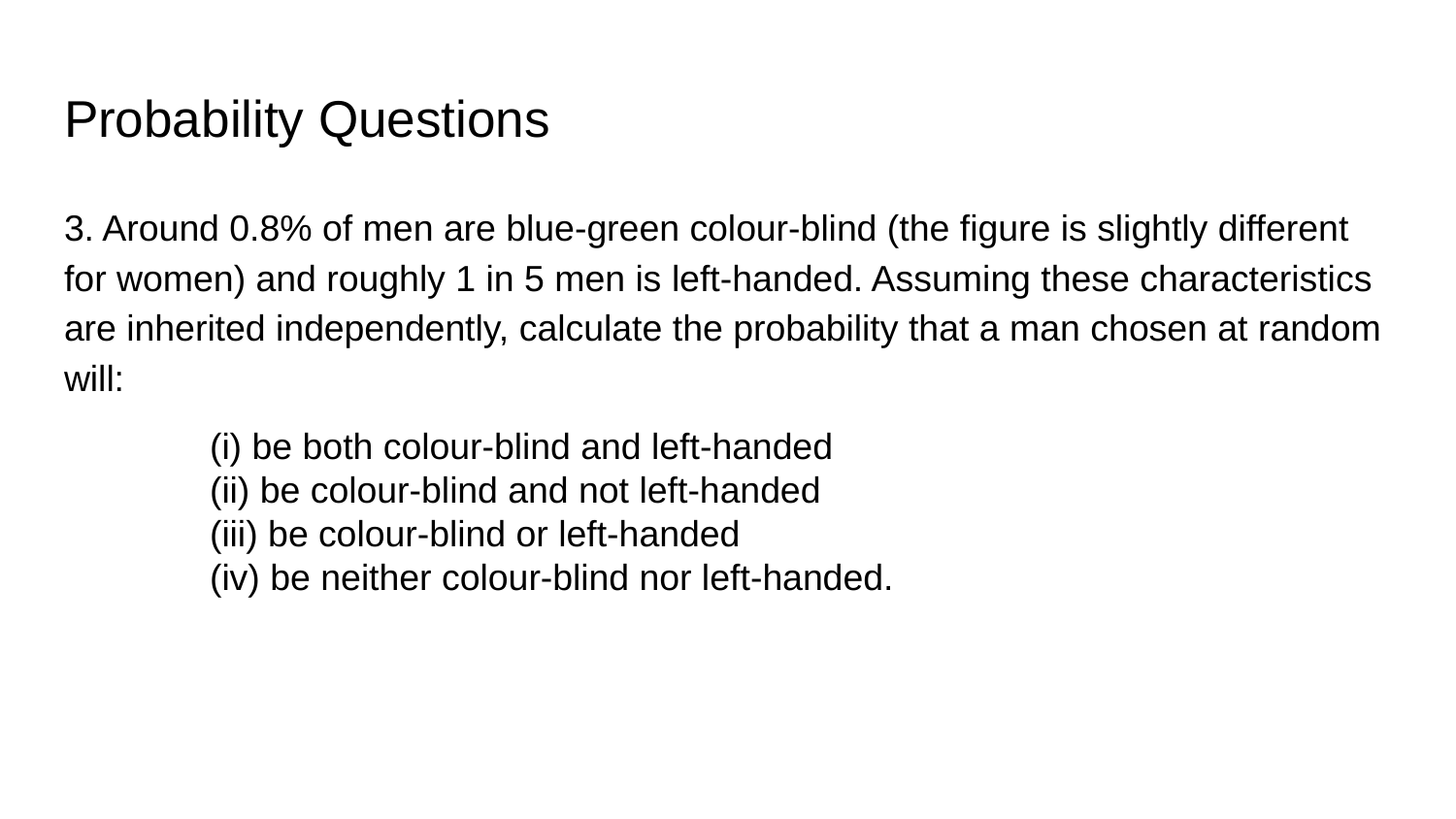

# Probability Questions
3. Around 0.8% of men are blue-green colour-blind (the figure is slightly different for women) and roughly 1 in 5 men is left-handed. Assuming these characteristics are inherited independently, calculate the probability that a man chosen at random will:
(i) be both colour-blind and left-handed
(ii) be colour-blind and not left-handed
(iii) be colour-blind or left-handed
(iv) be neither colour-blind nor left-handed.